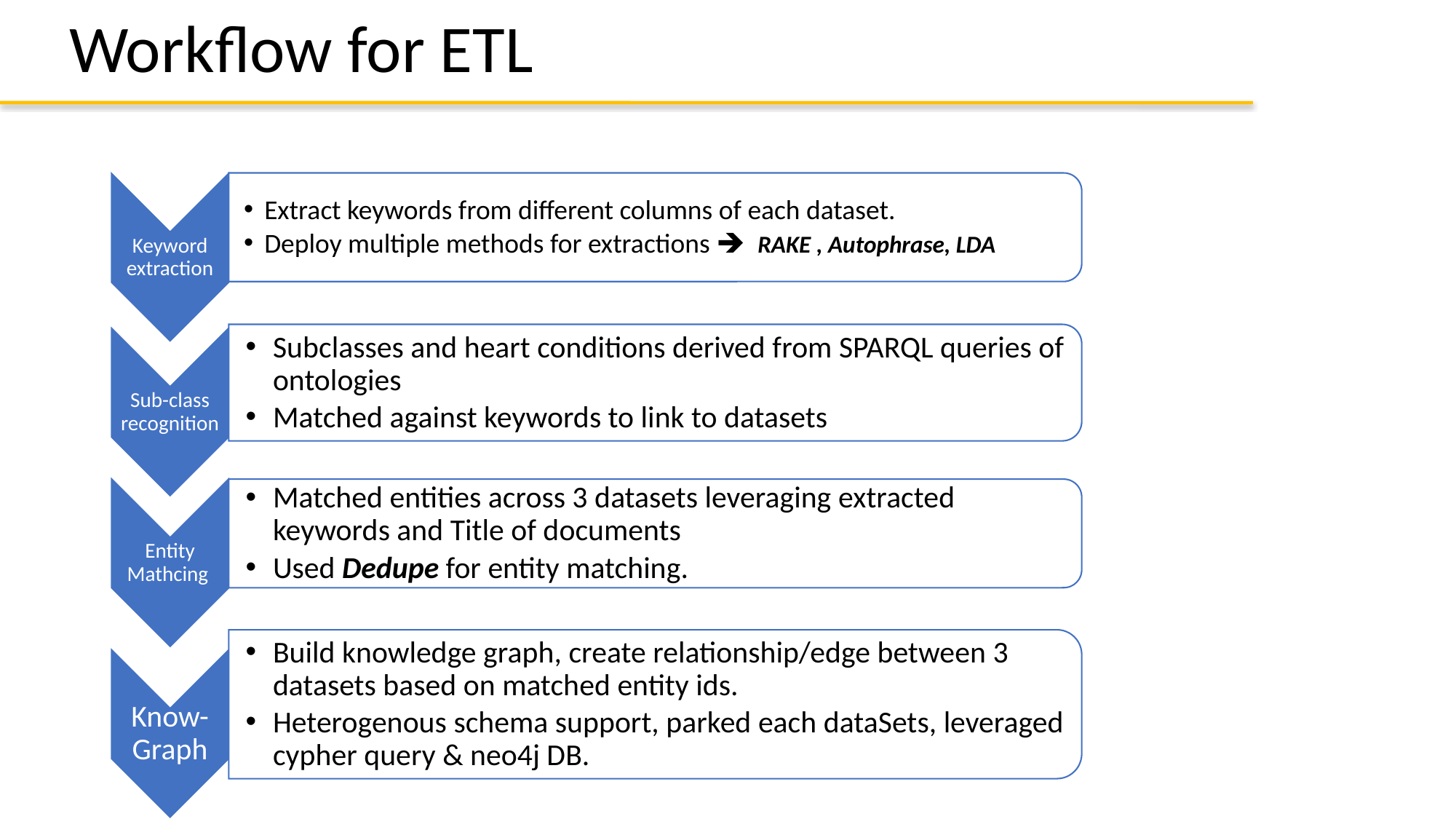

Workflow for ETL

Extract keywords from different columns of each dataset.
Deploy multiple methods for extractions 🡺  RAKE , Autophrase, LDA

Keyword extraction

Subclasses and heart conditions derived from SPARQL queries of ontologies
Matched against keywords to link to datasets

Sub-class recognition
Matched entities across 3 datasets leveraging extracted keywords and Title of documents
Used Dedupe for entity matching.

Entity Mathcing
Build knowledge graph, create relationship/edge between 3 datasets based on matched entity ids.
Heterogenous schema support, parked each dataSets, leveraged cypher query & neo4j DB.

Know-Graph